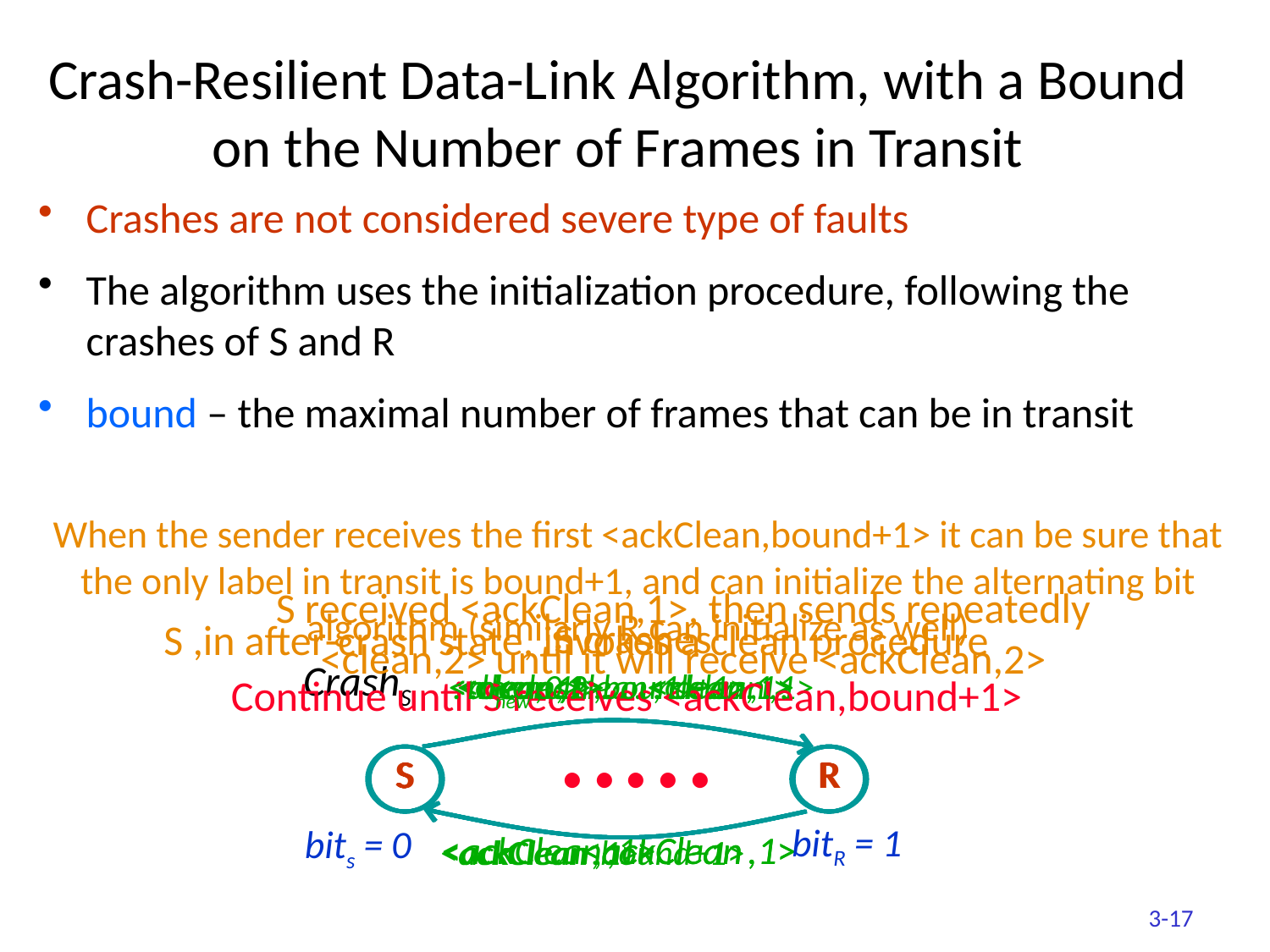

# Crash-Resilient Data-Link Algorithm, with a Bound on the Number of Frames in Transit
Crashes are not considered severe type of faults
The algorithm uses the initialization procedure, following the crashes of S and R
bound – the maximal number of frames that can be in transit
When the sender receives the first <ackClean,bound+1> it can be sure that the only label in transit is bound+1, and can initialize the alternating bit algorithm (similarly R can initialize as well)
. . .<clean ,bound+1>. . .

S
R

<ackClean ,bound+1>

S received <ackClean,1>, then sends repeatedly <clean,2> until it will receive <ackClean,2>
<clean ,2>. . .<clean ,1>

S
R

<ackClean ,1>

S crashes
CrashS

S
R

S ,in after-crash state, invokes a clean procedure
<clean ,1>

S
R

.....
Continue until S receives <ackClean,bound+1>
<clean ,1>. . . . <clean ,1>

S
R

. . . <clean ,1> . . .

S
R

<ackClean ,1>

<clean ,1>. . . <clean ,1>

S
R

<ackClean ,1>

<mnew ,0>

S
R

<ackClean ,1>
bitR = 1
bits = 0
3-17